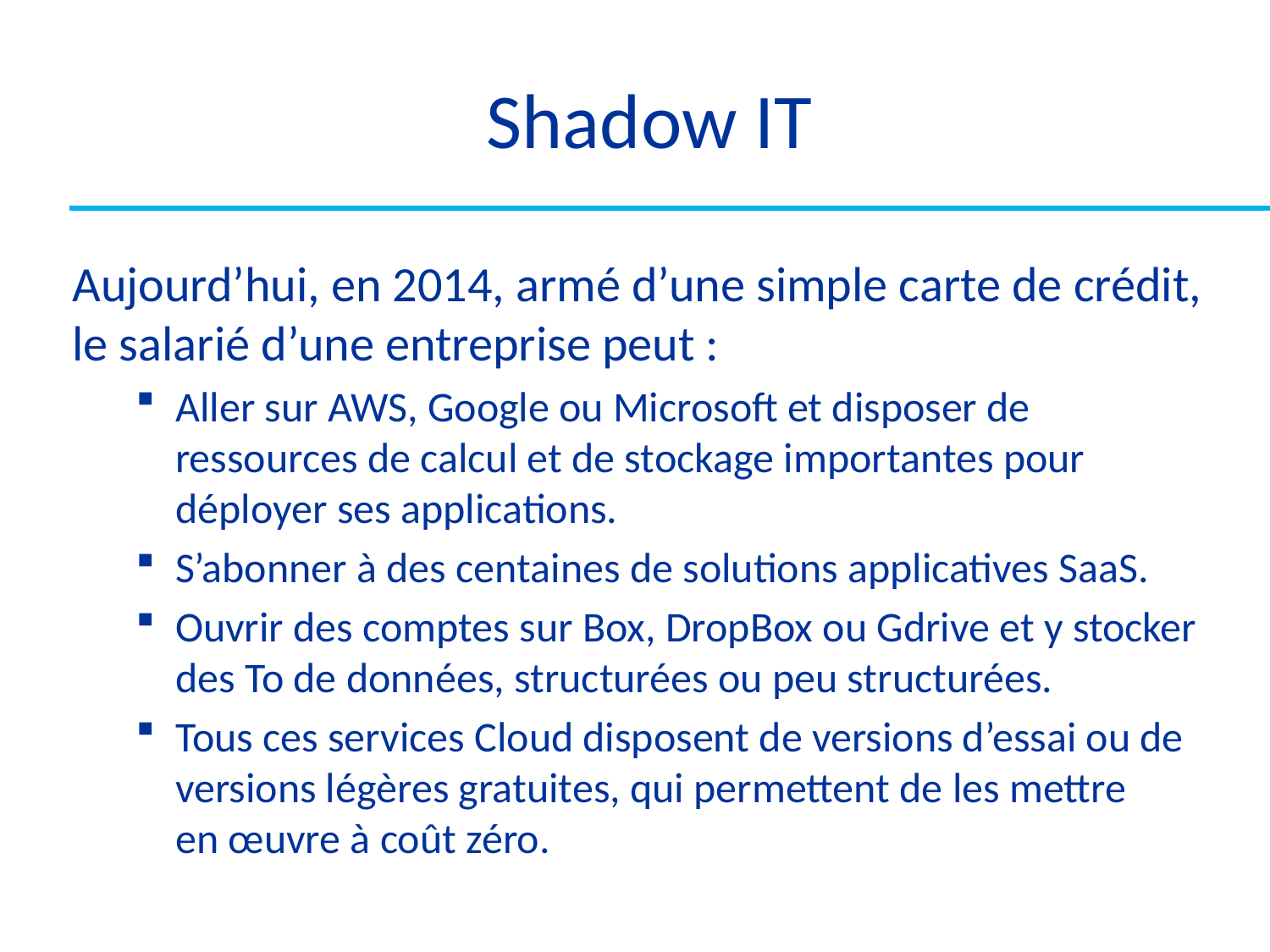

# Shadow IT
Aujourd’hui, en 2014, armé d’une simple carte de crédit, le salarié d’une entreprise peut :
Aller sur AWS, Google ou Microsoft et disposer de ressources de calcul et de stockage importantes pour déployer ses applications.
S’abonner à des centaines de solutions applicatives SaaS.
Ouvrir des comptes sur Box, DropBox ou Gdrive et y stocker des To de données, structurées ou peu structurées.
Tous ces services Cloud disposent de versions d’essai ou de versions légères gratuites, qui permettent de les mettre en œuvre à coût zéro.